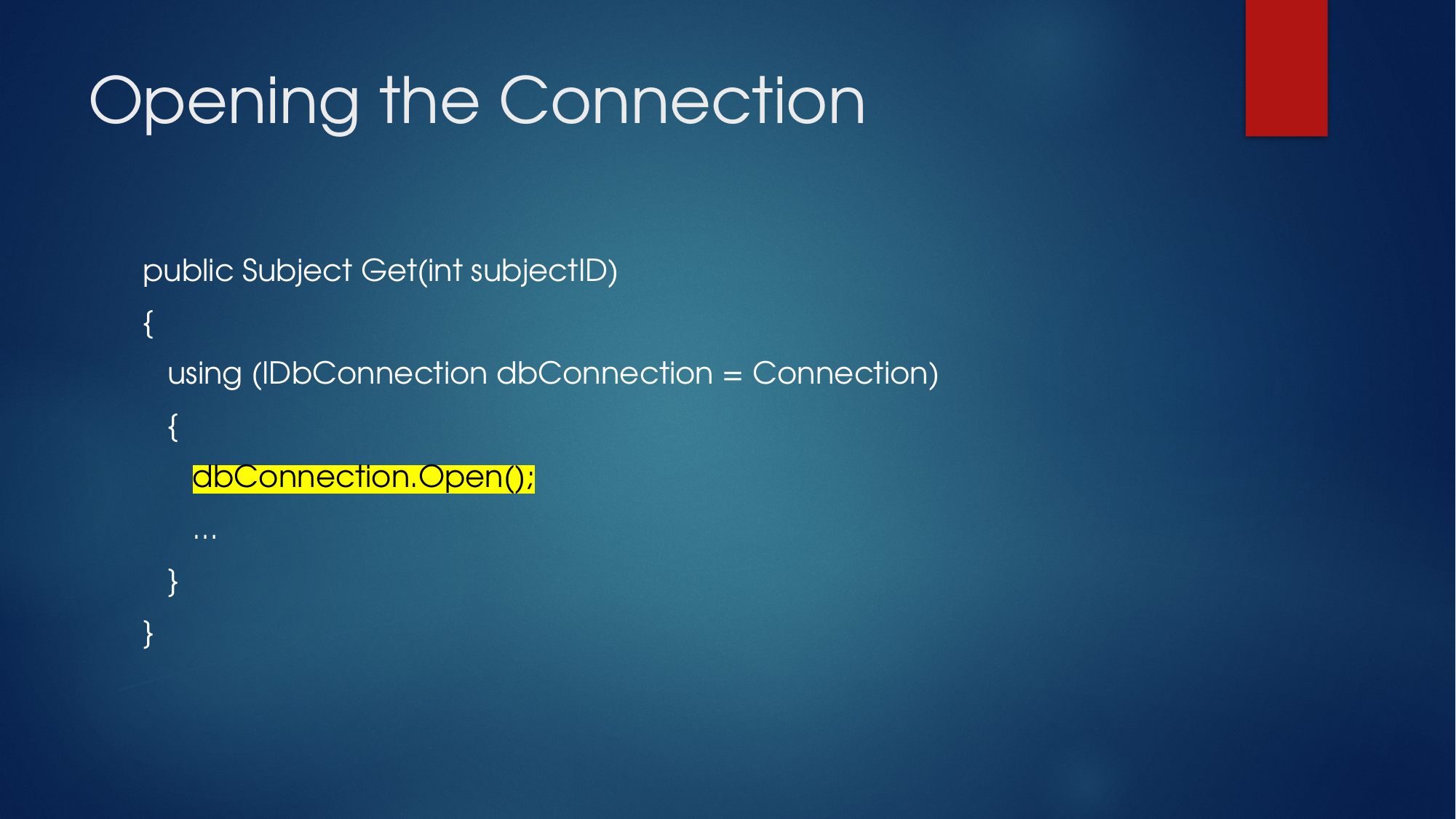

# Opening the Connection
public Subject Get(int subjectID)
{
   using (IDbConnection dbConnection = Connection)
   {
      dbConnection.Open();
      …
   }
}